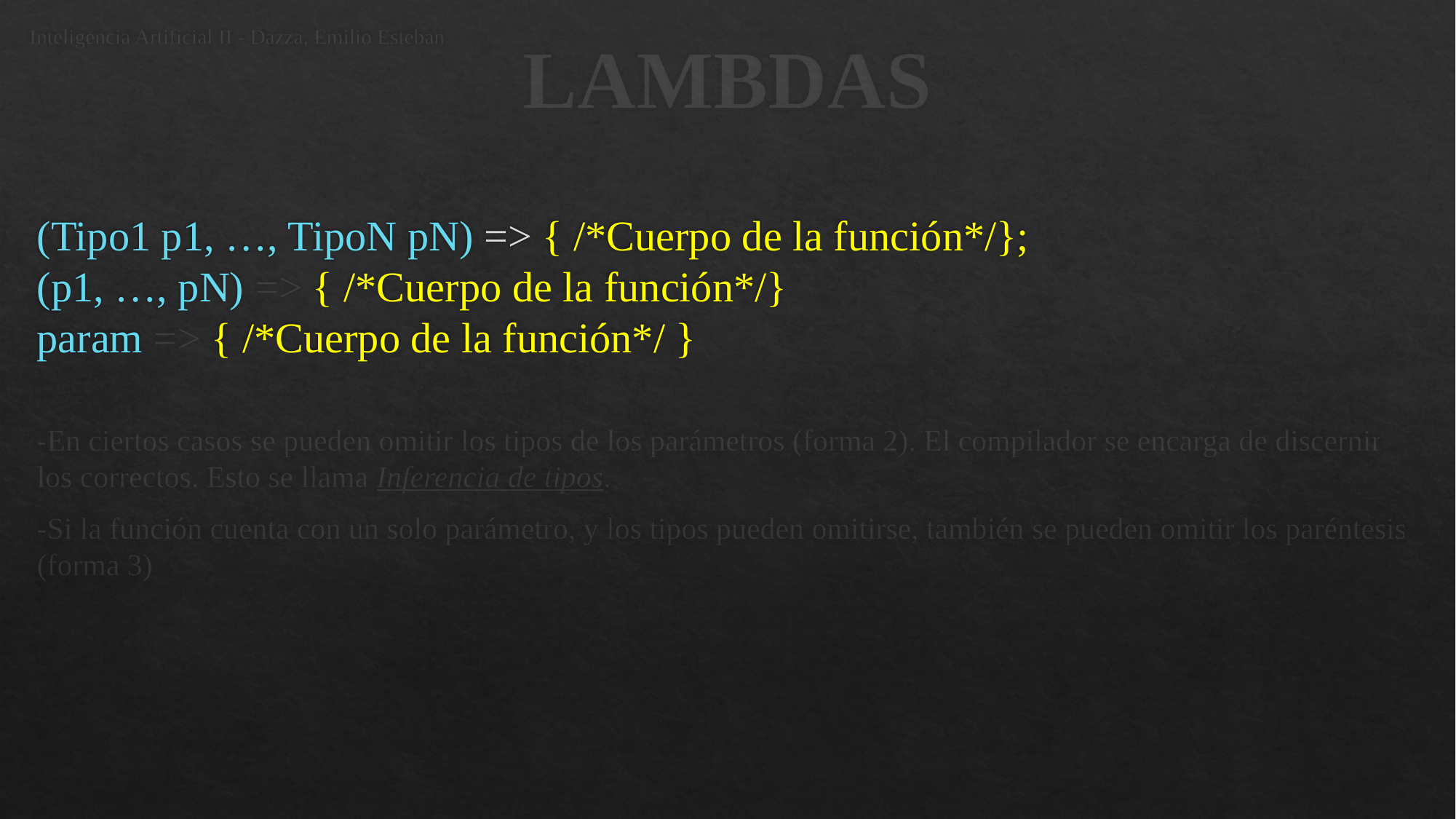

Inteligencia Artificial II - Dazza, Emilio Esteban
# LAMBDAS
(Tipo1 p1, …, TipoN pN) => { /*Cuerpo de la función*/};
(p1, …, pN) => { /*Cuerpo de la función*/}
param => { /*Cuerpo de la función*/ }
-En ciertos casos se pueden omitir los tipos de los parámetros (forma 2). El compilador se encarga de discernir los correctos. Esto se llama Inferencia de tipos.
-Si la función cuenta con un solo parámetro, y los tipos pueden omitirse, también se pueden omitir los paréntesis (forma 3)